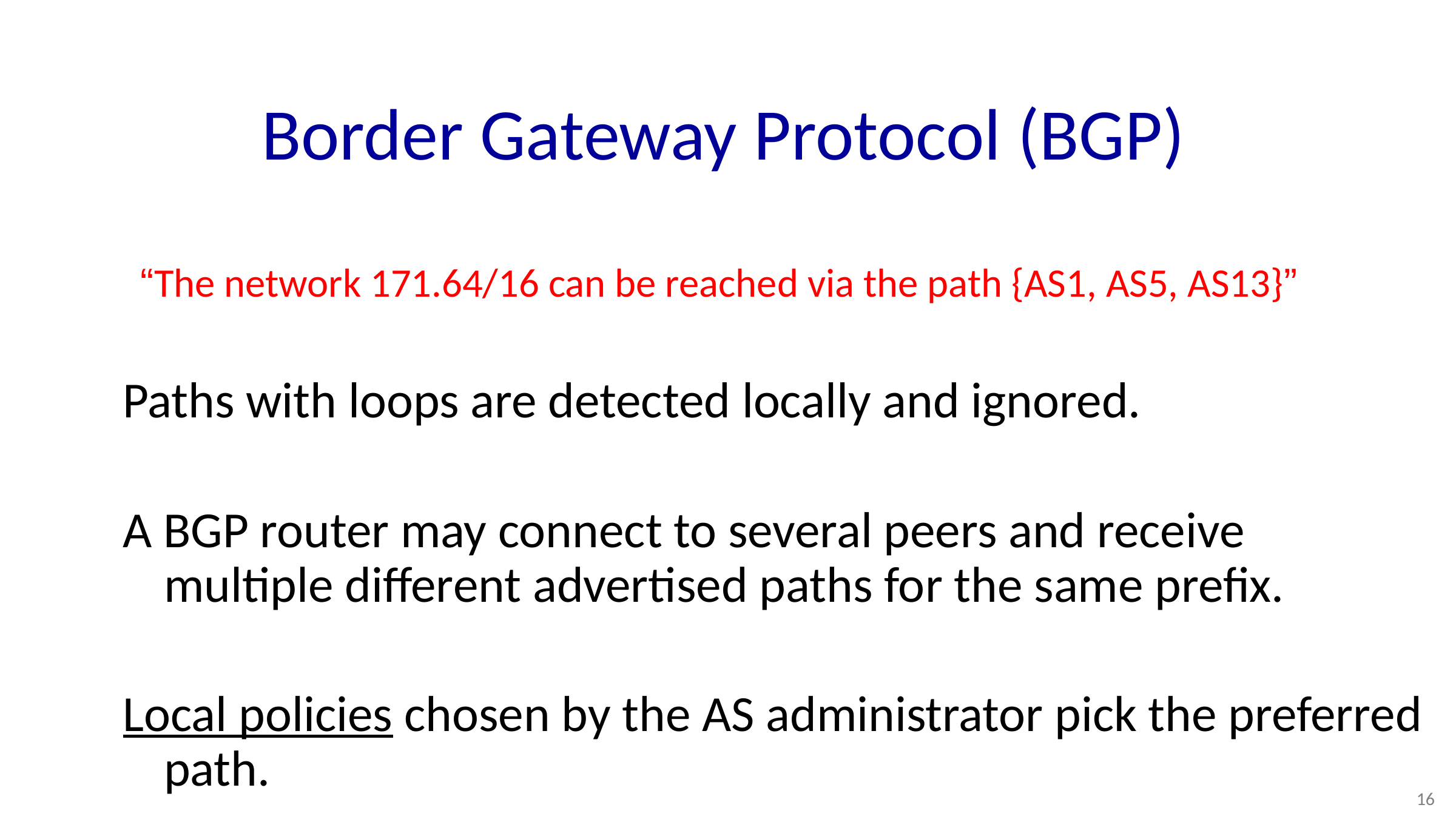

# Border Gateway Protocol (BGP)
“The network 171.64/16 can be reached via the path {AS1, AS5, AS13}”

Paths with loops are detected locally and ignored.

A BGP router may connect to several peers and receive multiple different advertised paths for the same prefix.

Local policies chosen by the AS administrator pick the preferred path.